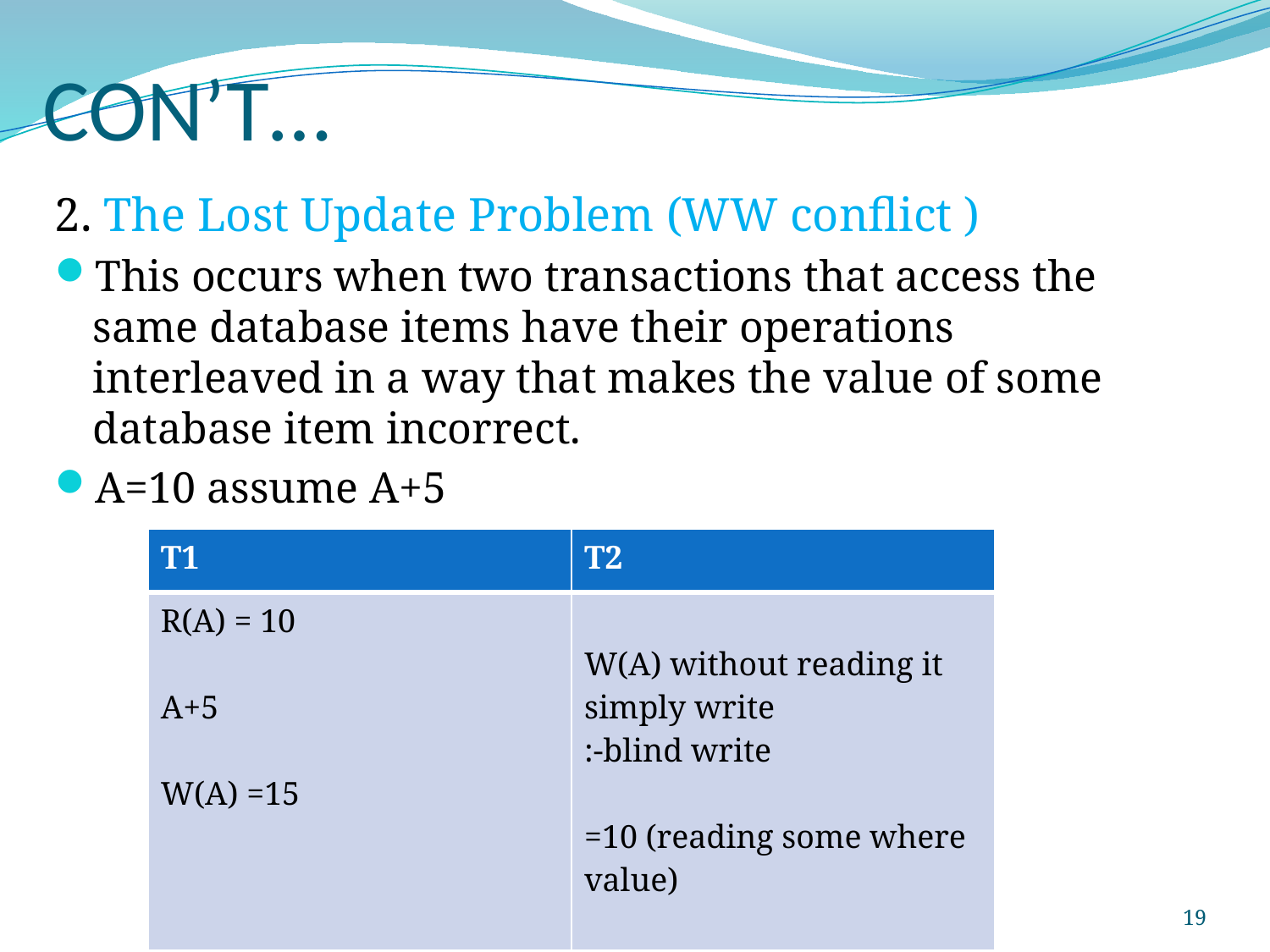

# CON’T…
2. The Lost Update Problem (WW conflict )
This occurs when two transactions that access the same database items have their operations interleaved in a way that makes the value of some database item incorrect.
A=10 assume A+5
| T1 | T2 |
| --- | --- |
| R(A) = 10 A+5 W(A) =15 | W(A) without reading it simply write :-blind write =10 (reading some where value) |
19